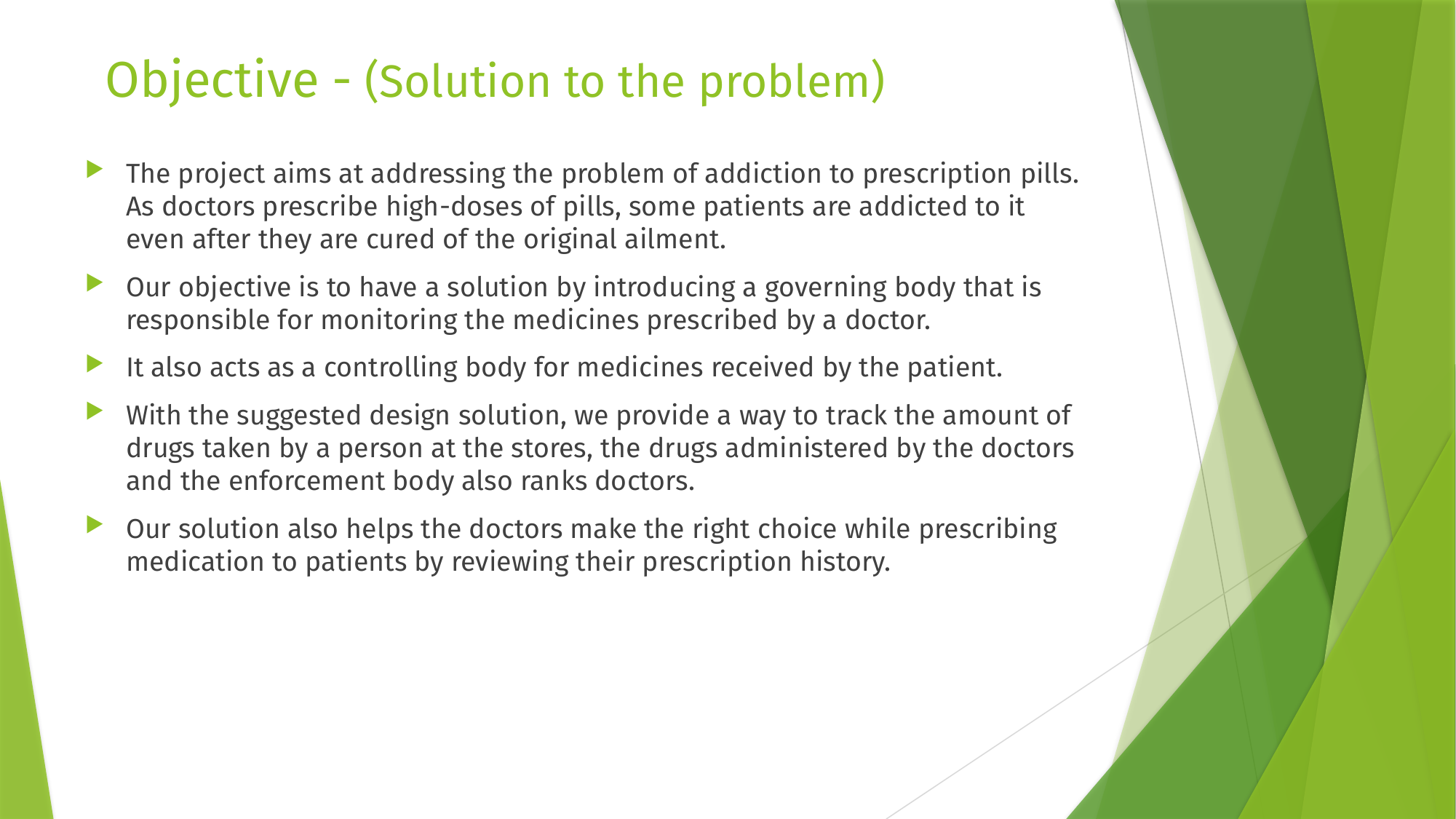

# Objective - (Solution to the problem)
The project aims at addressing the problem of addiction to prescription pills. As doctors prescribe high-doses of pills, some patients are addicted to it even after they are cured of the original ailment.
Our objective is to have a solution by introducing a governing body that is responsible for monitoring the medicines prescribed by a doctor.
It also acts as a controlling body for medicines received by the patient.
With the suggested design solution, we provide a way to track the amount of drugs taken by a person at the stores, the drugs administered by the doctors and the enforcement body also ranks doctors.
Our solution also helps the doctors make the right choice while prescribing medication to patients by reviewing their prescription history.